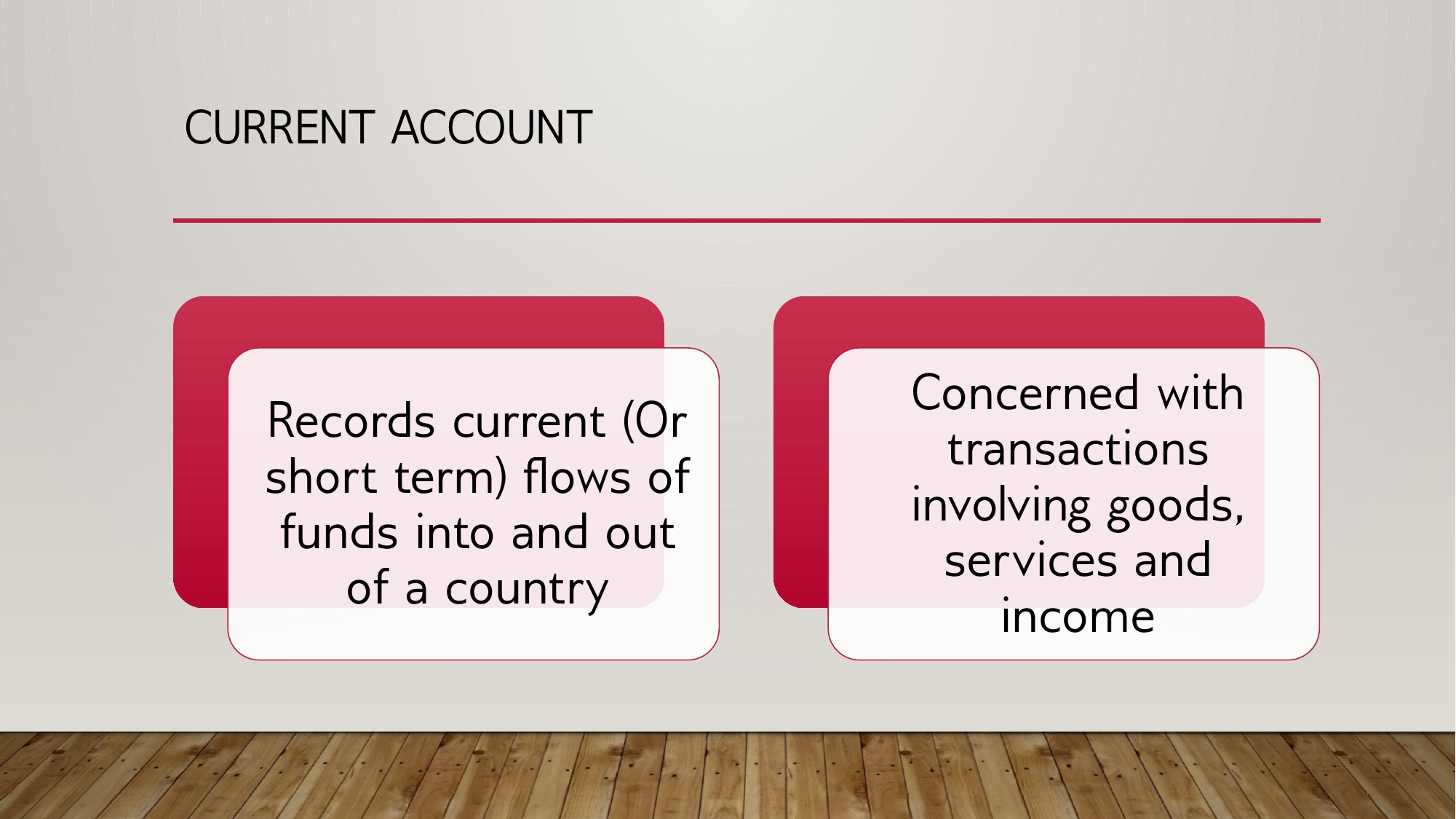

# Current account
Records current (Or short term) flows of funds into and out of a country
Concerned with transactions involving goods, services and income